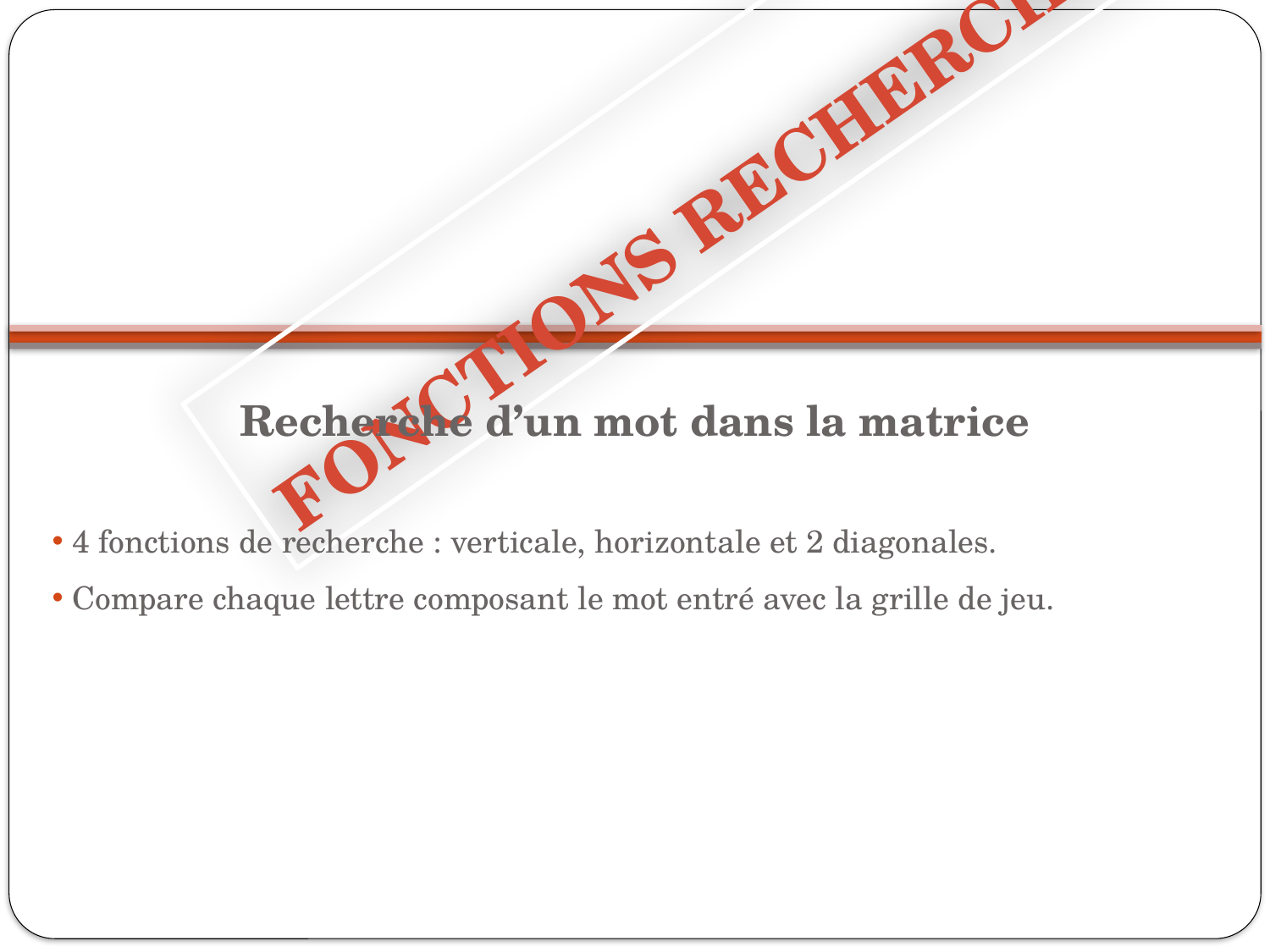

# FONCTIONS recherche (F2)
Recherche d’un mot dans la matrice
 4 fonctions de recherche : verticale, horizontale et 2 diagonales.
 Compare chaque lettre composant le mot entré avec la grille de jeu.